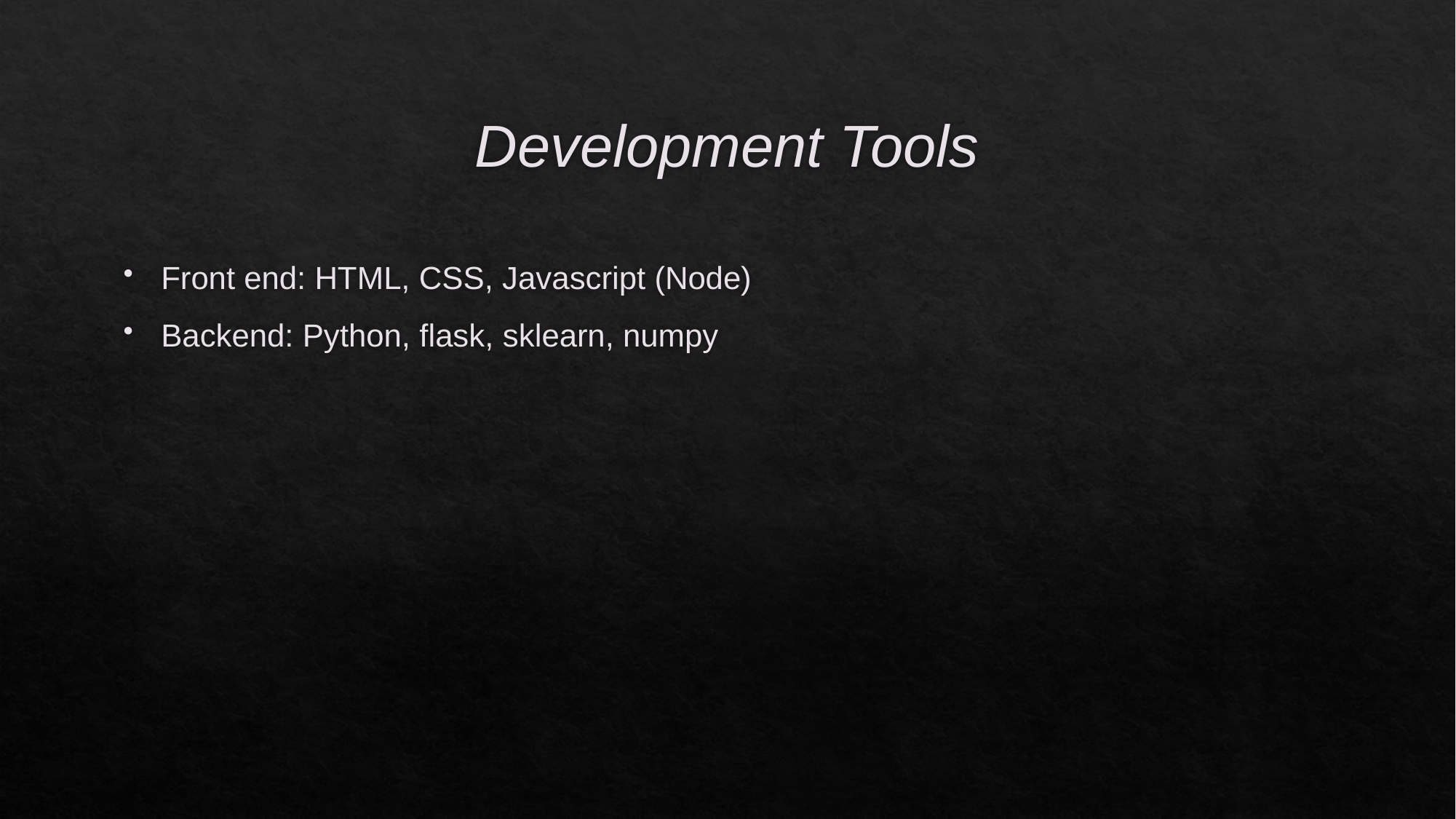

# Development Tools
Front end: HTML, CSS, Javascript (Node)
Backend: Python, flask, sklearn, numpy